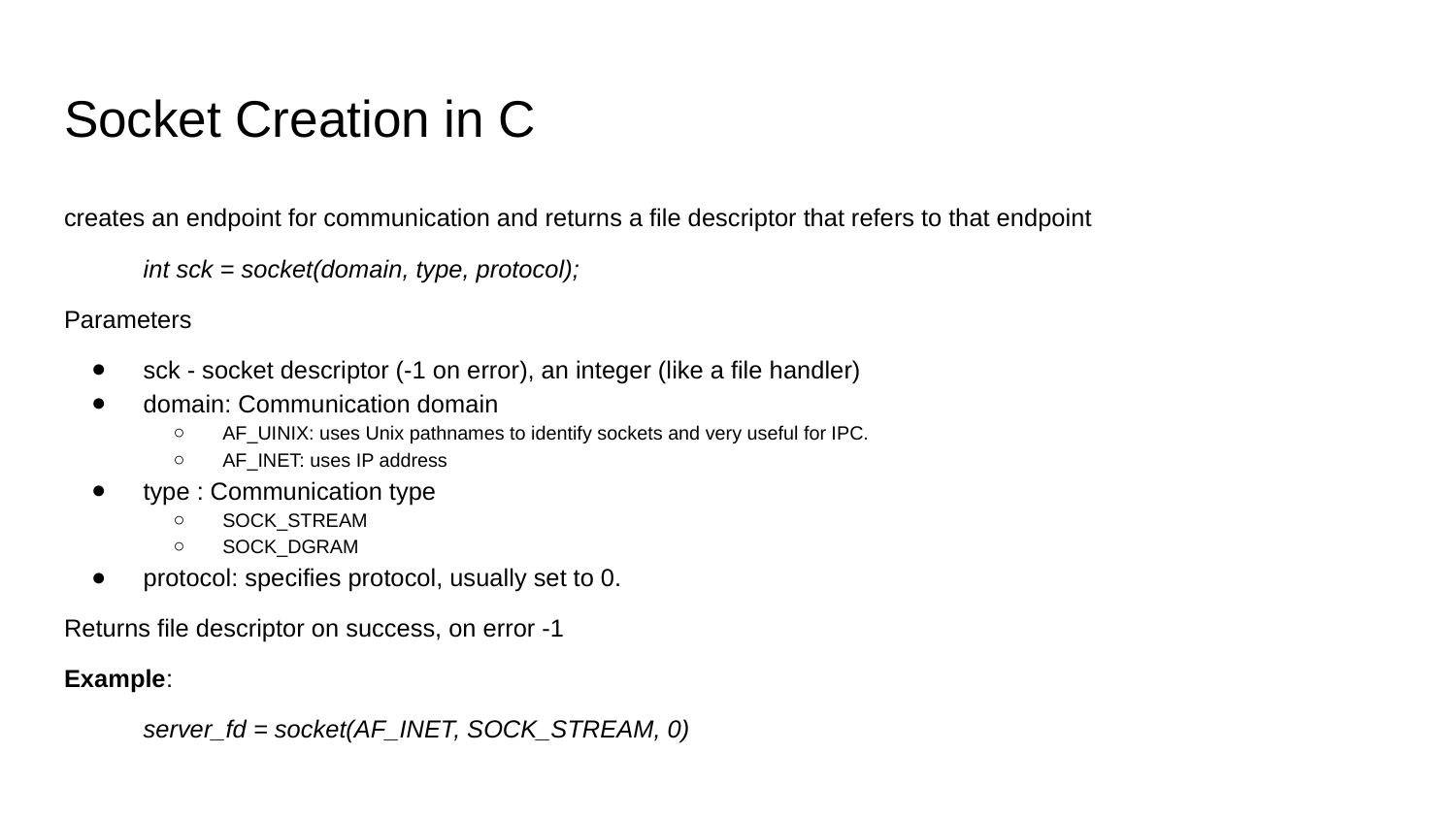

# Socket Creation in C
creates an endpoint for communication and returns a file descriptor that refers to that endpoint
int sck = socket(domain, type, protocol);
Parameters
sck - socket descriptor (-1 on error), an integer (like a file handler)
domain: Communication domain
AF_UINIX: uses Unix pathnames to identify sockets and very useful for IPC.
AF_INET: uses IP address
type : Communication type
SOCK_STREAM
SOCK_DGRAM
protocol: specifies protocol, usually set to 0.
Returns file descriptor on success, on error -1
Example:
server_fd = socket(AF_INET, SOCK_STREAM, 0)